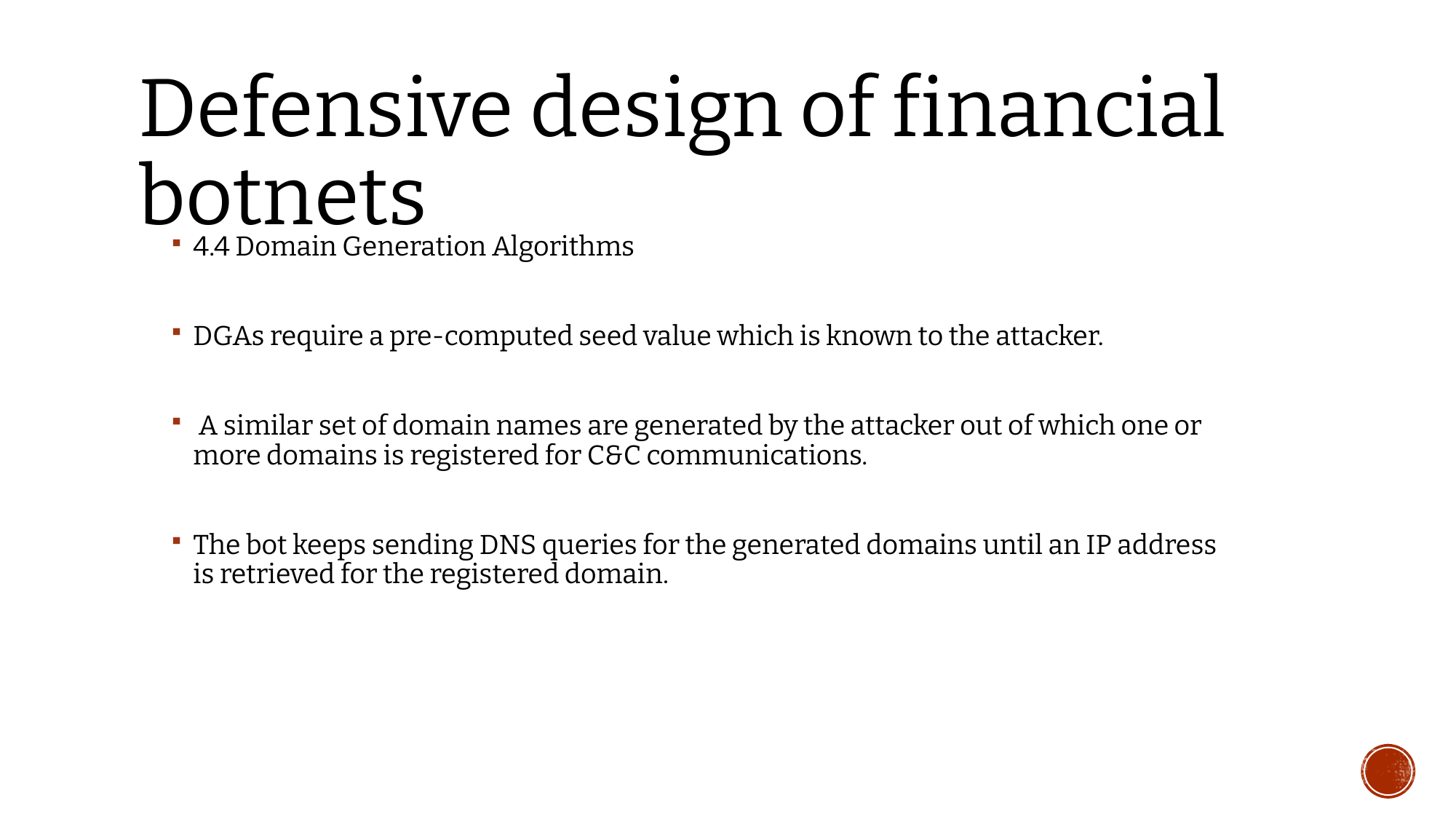

# Defensive design of financial botnets
4.4 Domain Generation Algorithms

DGAs require a pre-computed seed value which is known to the attacker.

 A similar set of domain names are generated by the attacker out of which one or more domains is registered for C&C communications.

The bot keeps sending DNS queries for the generated domains until an IP address is retrieved for the registered domain.